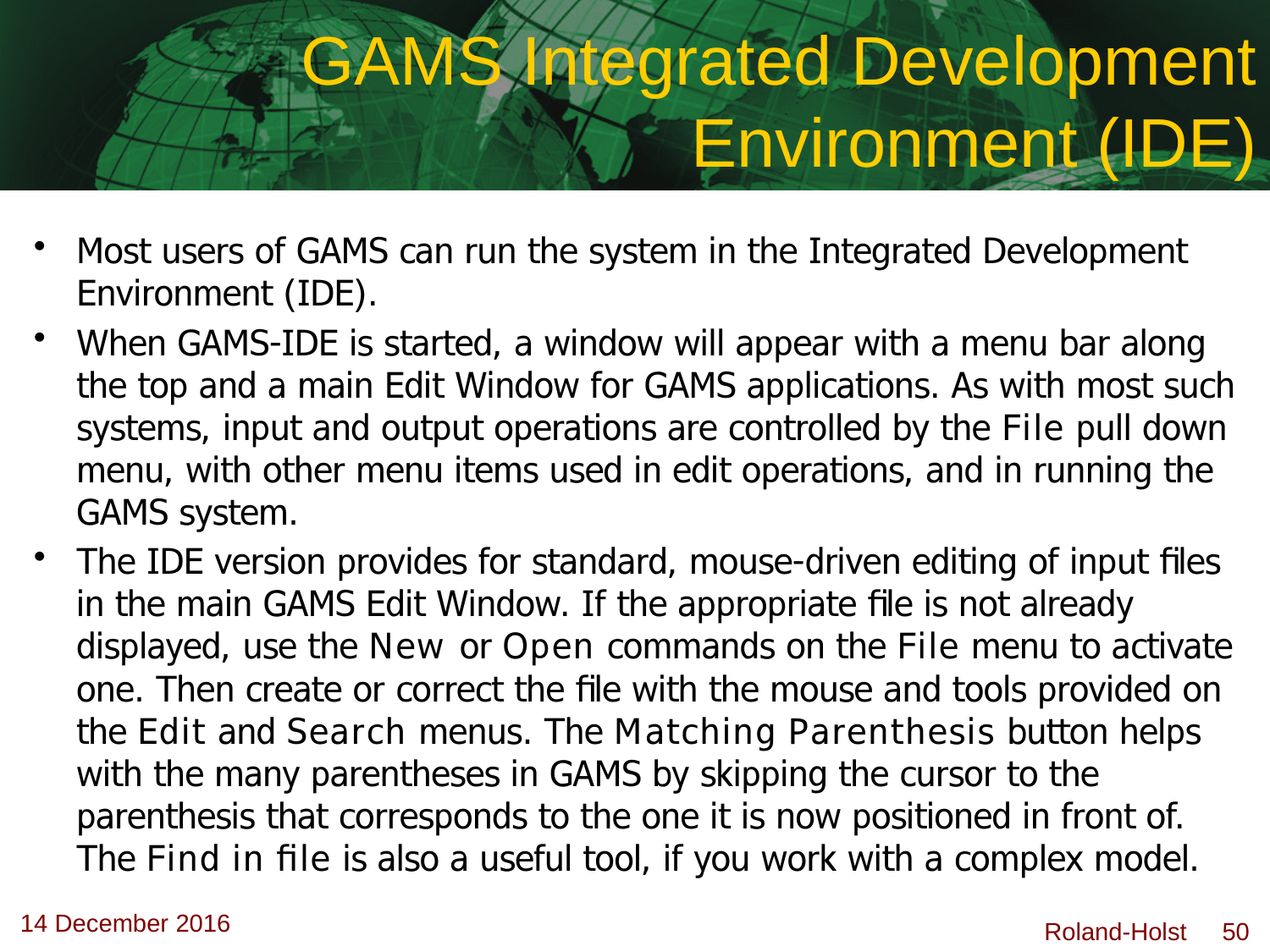

# GAMS Integrated Development Environment (IDE)
Most users of GAMS can run the system in the Integrated Development Environment (IDE).
When GAMS-IDE is started, a window will appear with a menu bar along the top and a main Edit Window for GAMS applications. As with most such systems, input and output operations are controlled by the File pull down menu, with other menu items used in edit operations, and in running the GAMS system.
The IDE version provides for standard, mouse-driven editing of input files in the main GAMS Edit Window. If the appropriate file is not already displayed, use the New or Open commands on the File menu to activate one. Then create or correct the file with the mouse and tools provided on the Edit and Search menus. The Matching Parenthesis button helps with the many parentheses in GAMS by skipping the cursor to the parenthesis that corresponds to the one it is now positioned in front of. The Find in file is also a useful tool, if you work with a complex model.